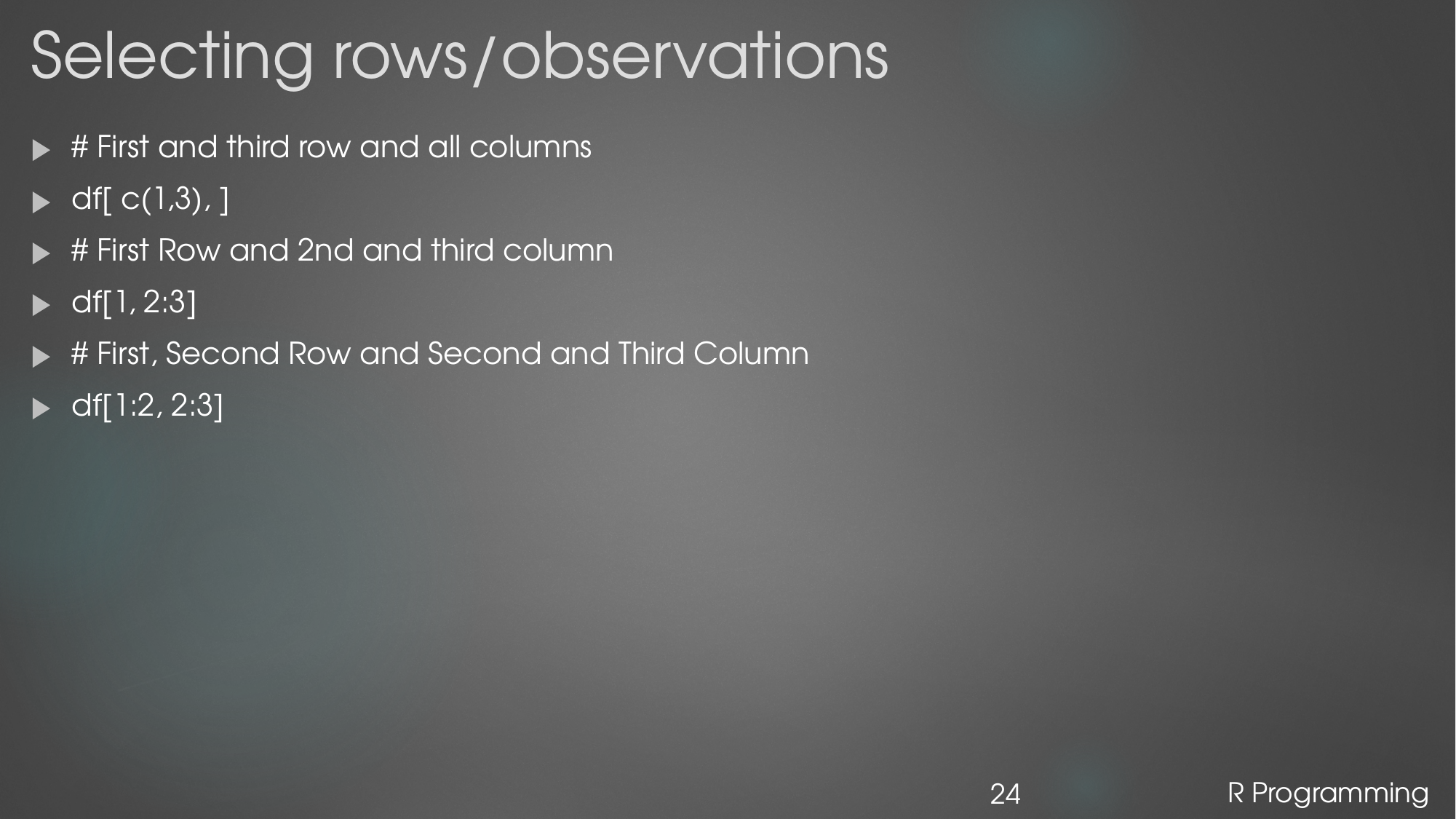

# Selecting rows/observations
# First and third row and all columns
df[ c(1,3), ]
# First Row and 2nd and third column
df[1, 2:3]
# First, Second Row and Second and Third Column
df[1:2, 2:3]
R Programming
24